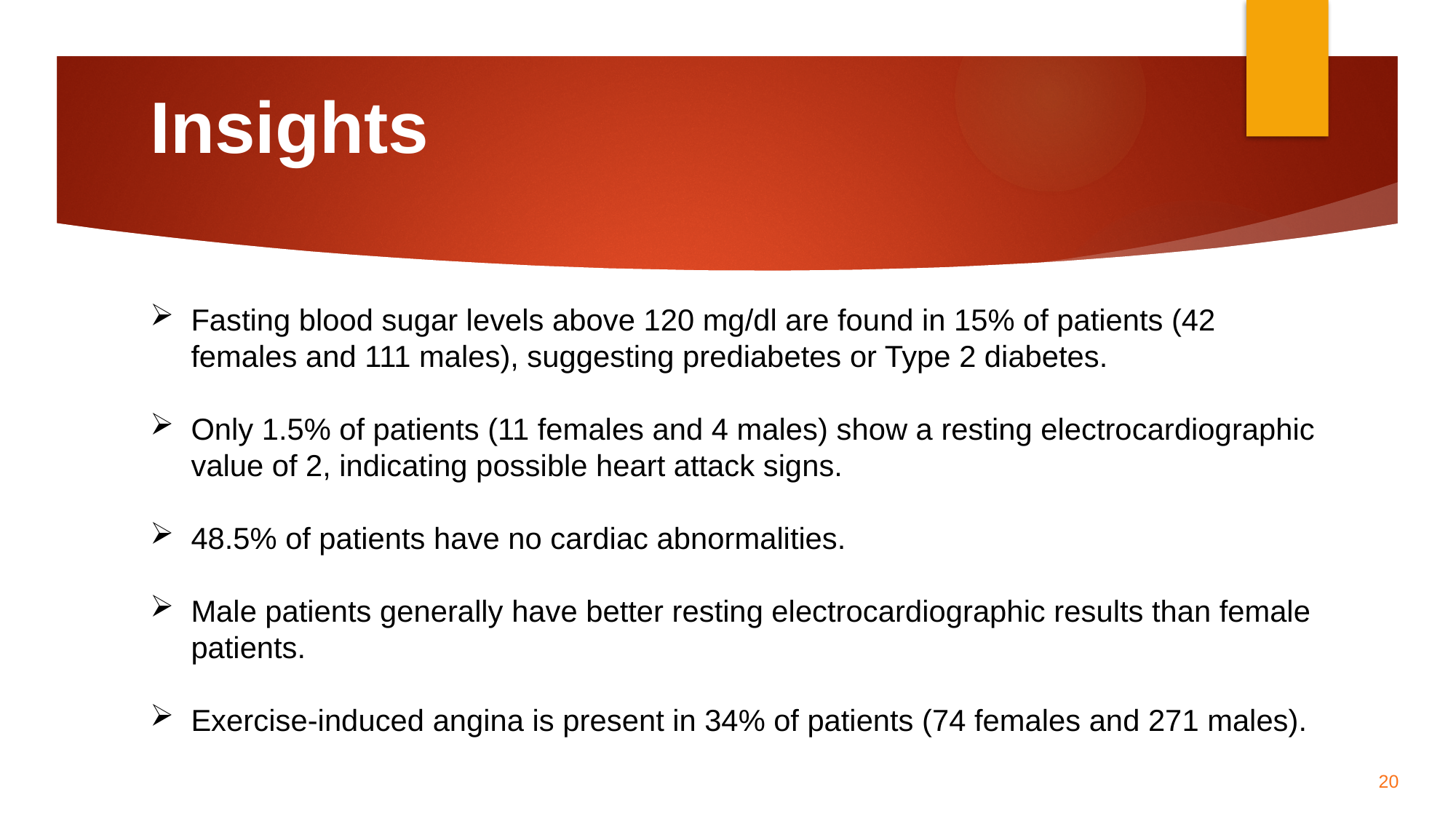

# Insights
Fasting blood sugar levels above 120 mg/dl are found in 15% of patients (42 females and 111 males), suggesting prediabetes or Type 2 diabetes.

Only 1.5% of patients (11 females and 4 males) show a resting electrocardiographic value of 2, indicating possible heart attack signs.

48.5% of patients have no cardiac abnormalities.

Male patients generally have better resting electrocardiographic results than female patients.

Exercise-induced angina is present in 34% of patients (74 females and 271 males).

20